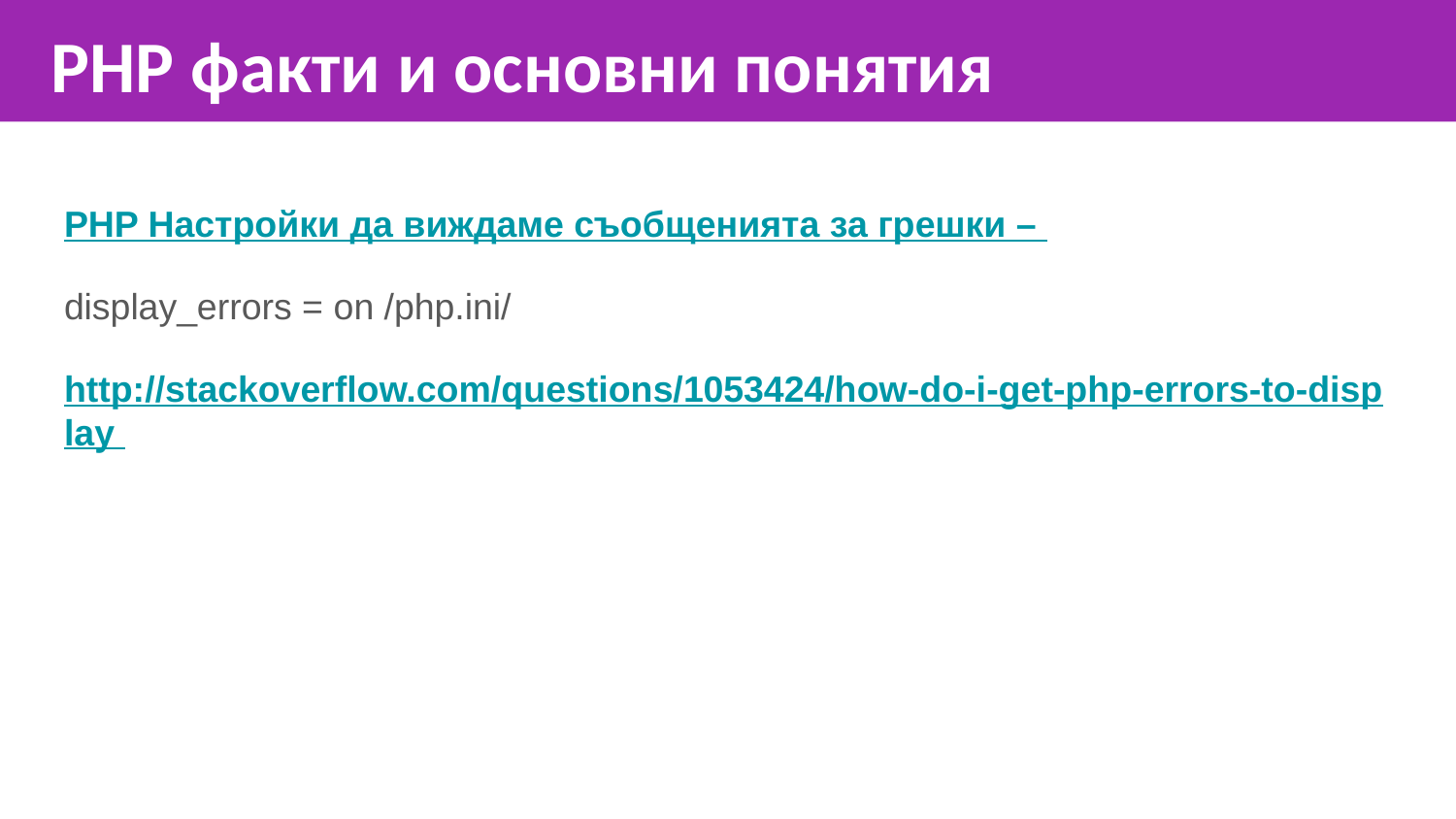

PHP факти и основни понятия
PHP Настройки да виждаме съобщенията за грешки –
display_errors = on /php.ini/
http://stackoverflow.com/questions/1053424/how-do-i-get-php-errors-to-display